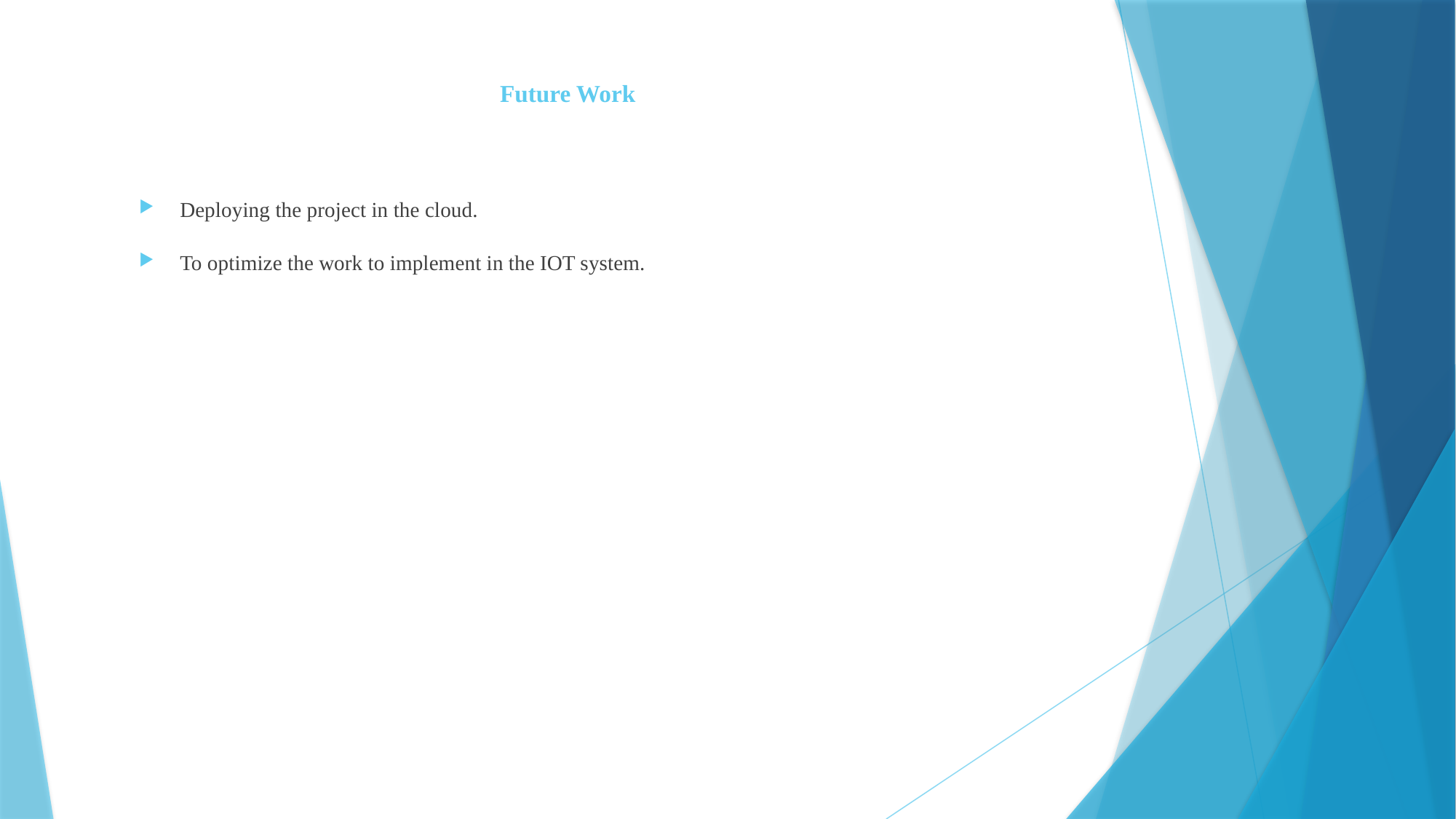

# Future Work
Deploying the project in the cloud.
To optimize the work to implement in the IOT system.